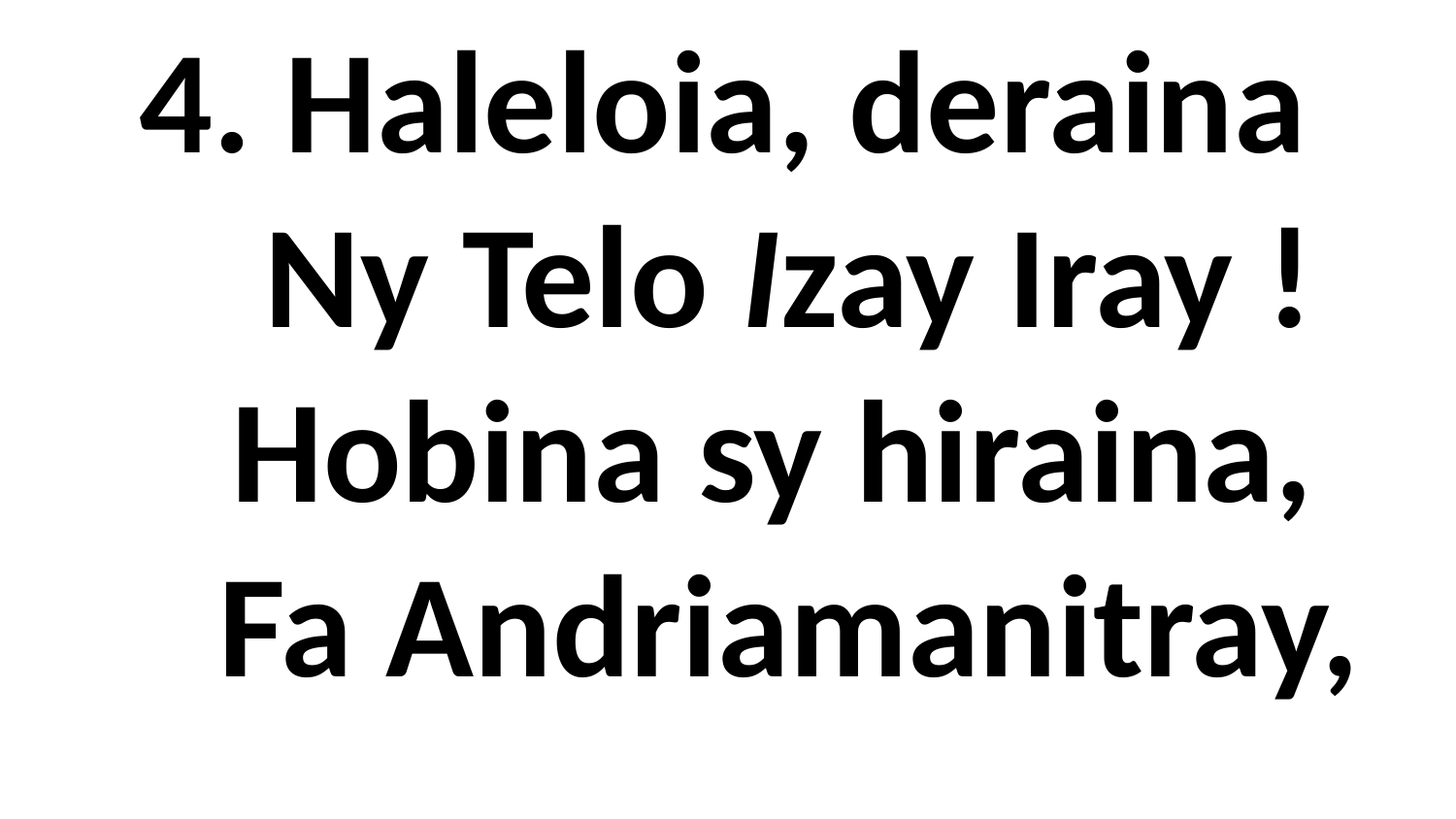

4. Haleloia, deraina
    Ny Telo Izay Iray !
   Hobina sy hiraina,
    Fa Andriamanitray,